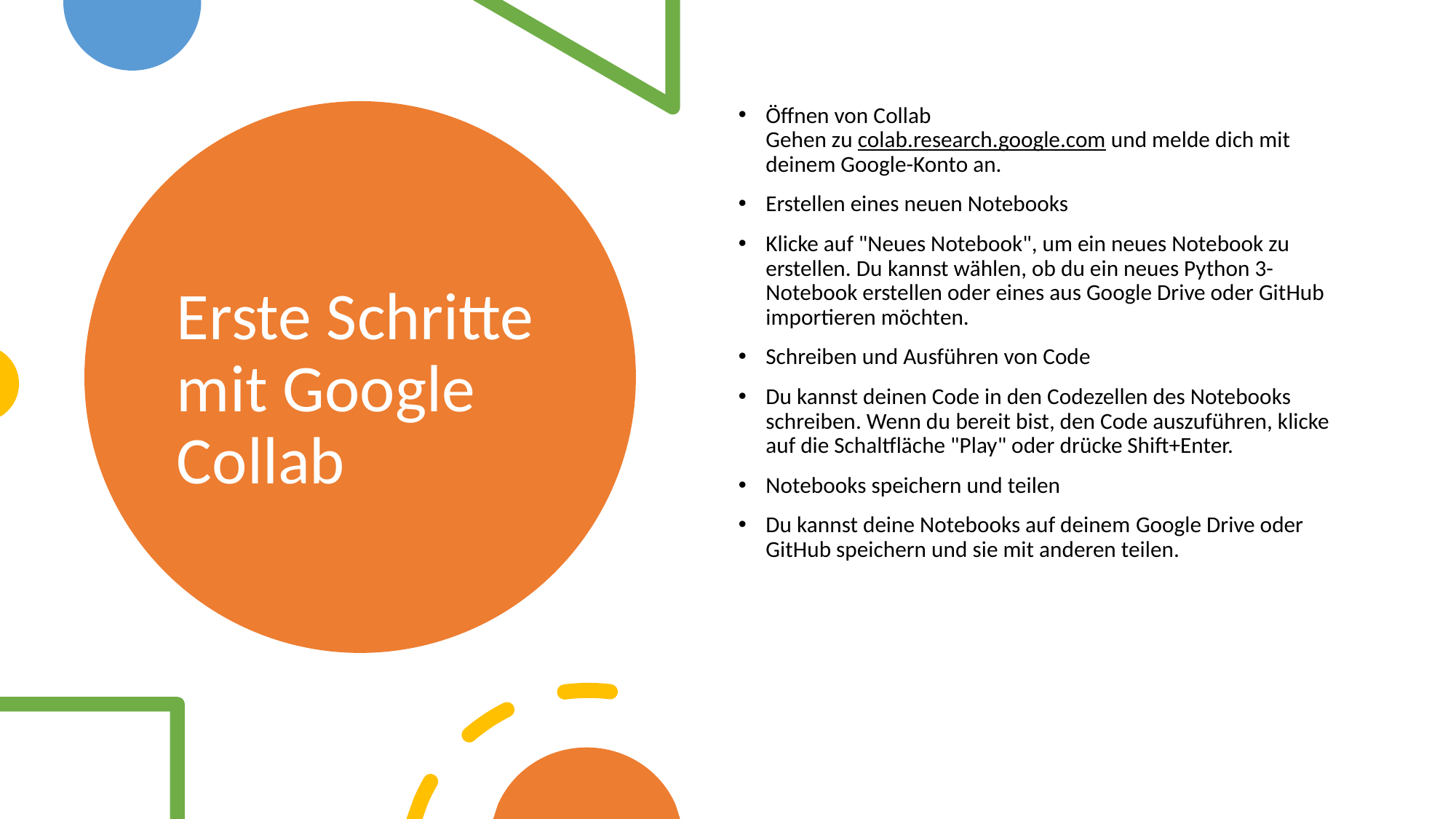

Öffnen von Collab
Gehen zu colab.research.google.com und melde dich mit deinem Google-Konto an.
Erstellen eines neuen Notebooks
Klicke auf "Neues Notebook", um ein neues Notebook zu erstellen. Du kannst wählen, ob du ein neues Python 3-Notebook erstellen oder eines aus Google Drive oder GitHub importieren möchten.
Schreiben und Ausführen von Code
Du kannst deinen Code in den Codezellen des Notebooks schreiben. Wenn du bereit bist, den Code auszuführen, klicke auf die Schaltfläche "Play" oder drücke Shift+Enter.
Notebooks speichern und teilen
Du kannst deine Notebooks auf deinem Google Drive oder GitHub speichern und sie mit anderen teilen.

# Erste Schritte mit Google Collab